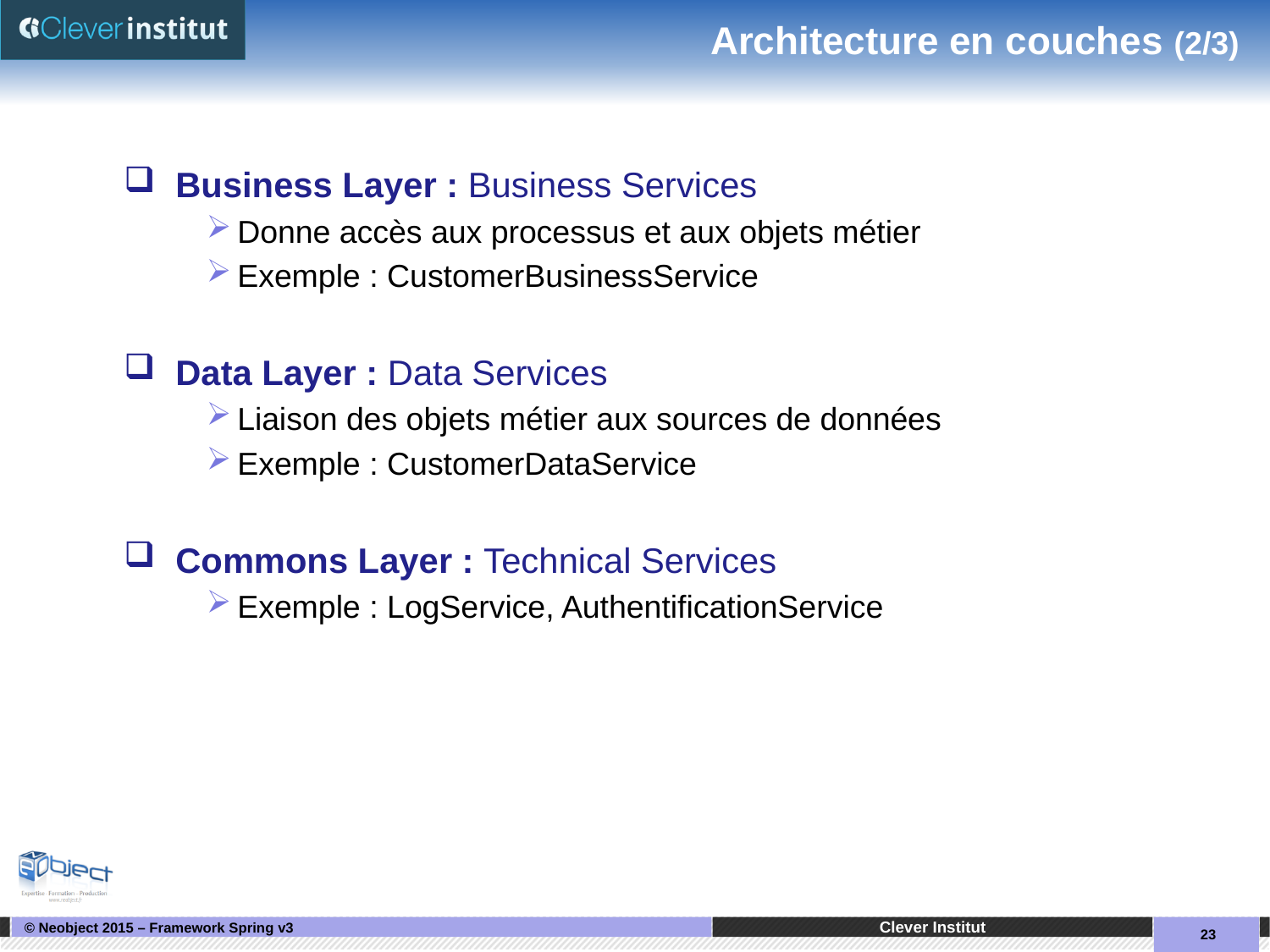

# Architecture en couches (2/3)
Business Layer : Business Services
Donne accès aux processus et aux objets métier
Exemple : CustomerBusinessService

Data Layer : Data Services
Liaison des objets métier aux sources de données
Exemple : CustomerDataService

Commons Layer : Technical Services
Exemple : LogService, AuthentificationService